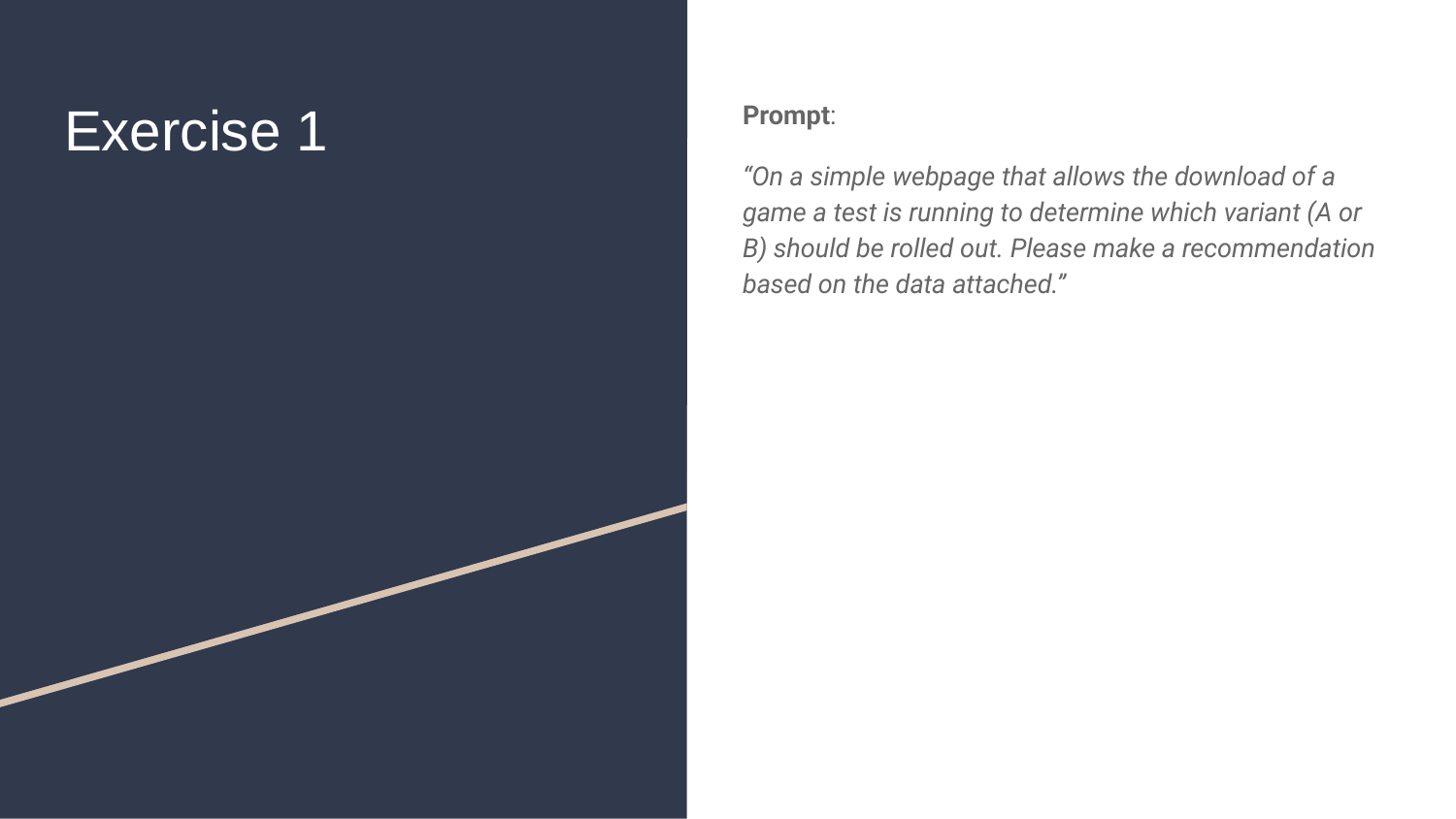

# Exercise 1

Prompt:
“On a simple webpage that allows the download of a game a test is running to determine which variant (A or B) should be rolled out. Please make a recommendation based on the data attached.”